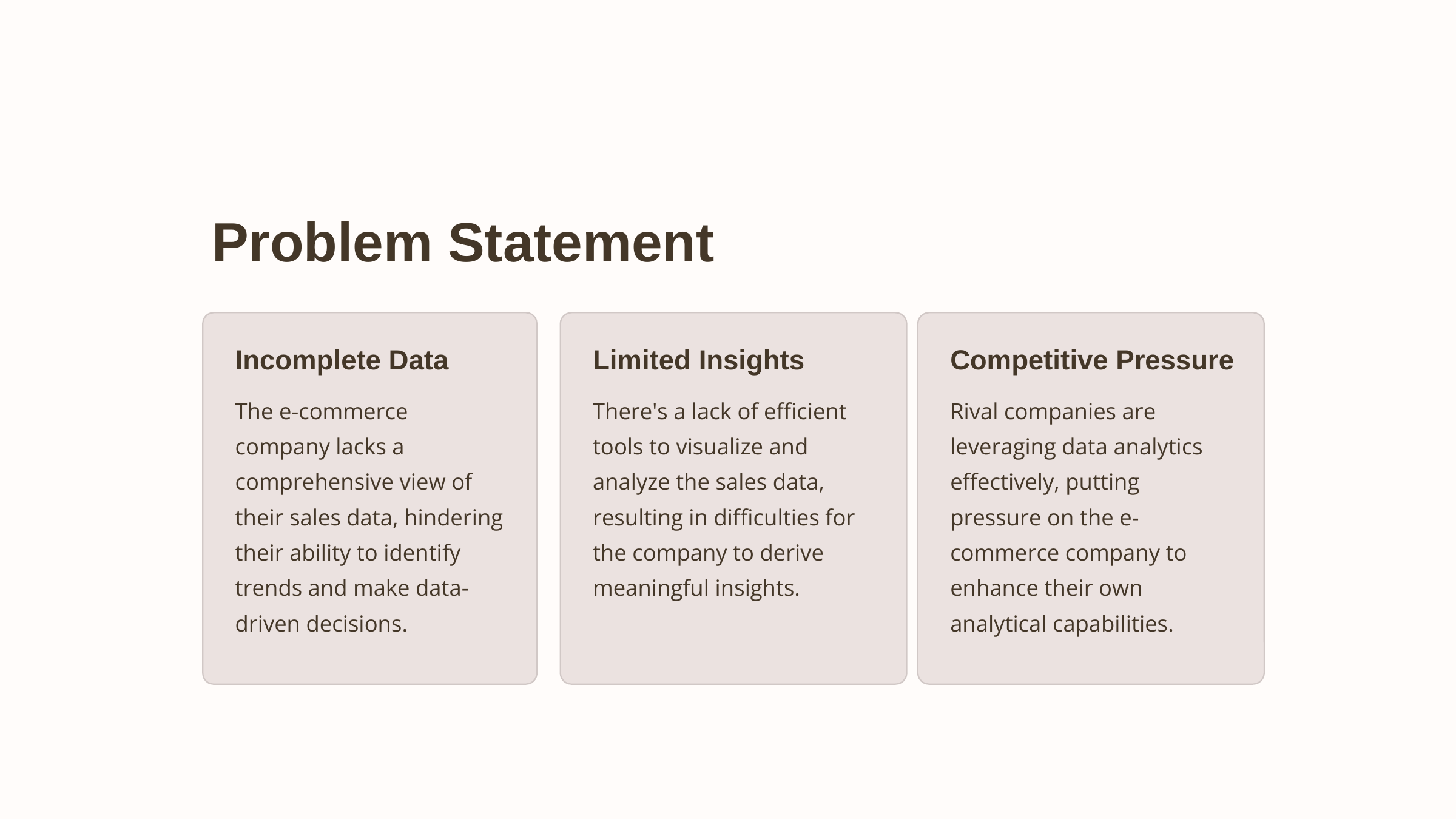

Problem Statement

Incomplete Data
Limited Insights
Competitive Pressure
The e-commerce company lacks a comprehensive view of their sales data, hindering their ability to identify trends and make data-driven decisions.
There's a lack of efficient tools to visualize and analyze the sales data, resulting in difficulties for the company to derive meaningful insights.
Rival companies are leveraging data analytics effectively, putting pressure on the e-commerce company to enhance their own analytical capabilities.